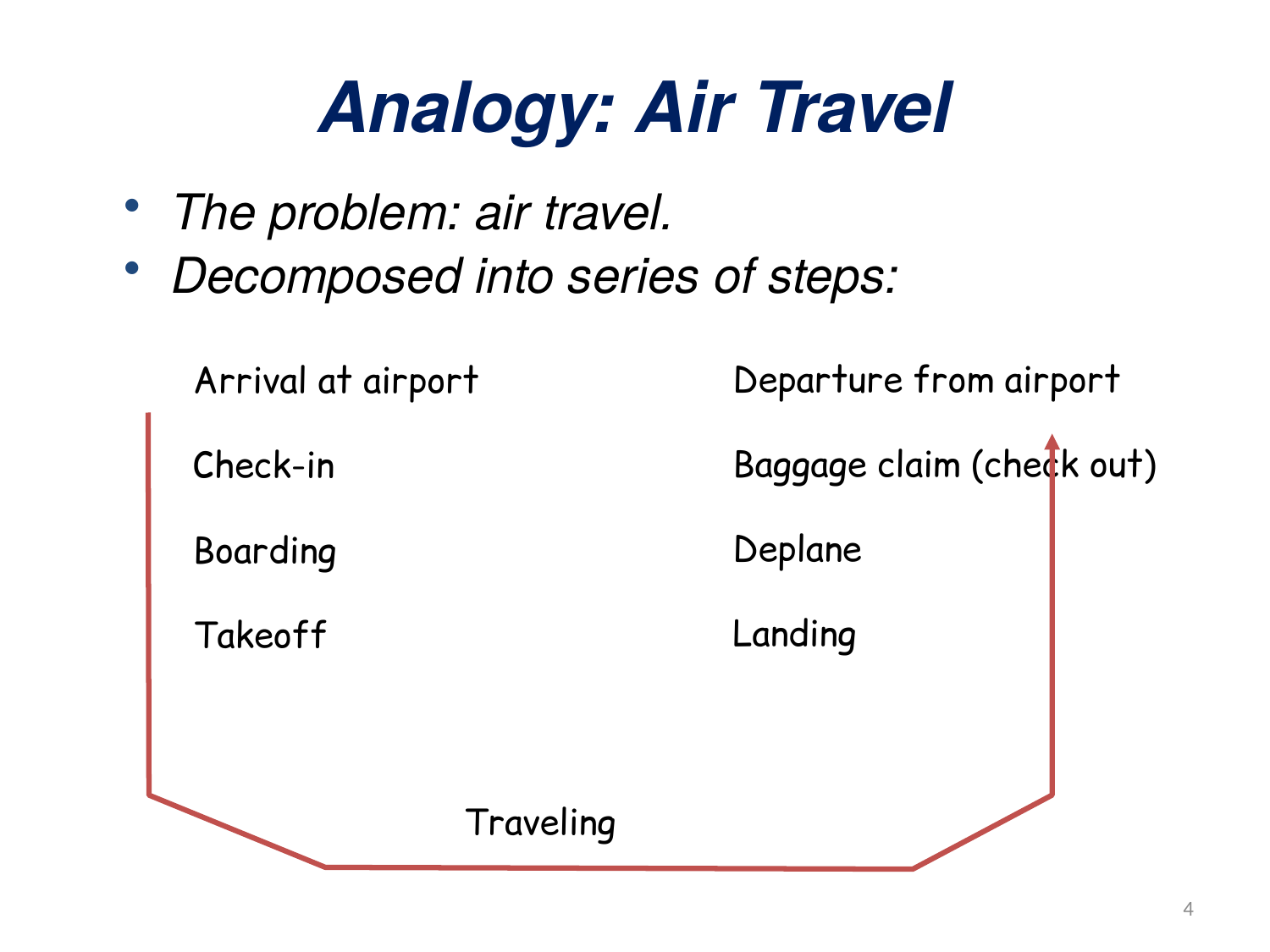

Analogy: Air Travel
The problem: air travel.
Decomposed into series of steps:
Departure from airport

Baggage claim (check out)

Deplane

Landing

Arrival at airport

Check-in

Boarding

Takeoff

Traveling
4